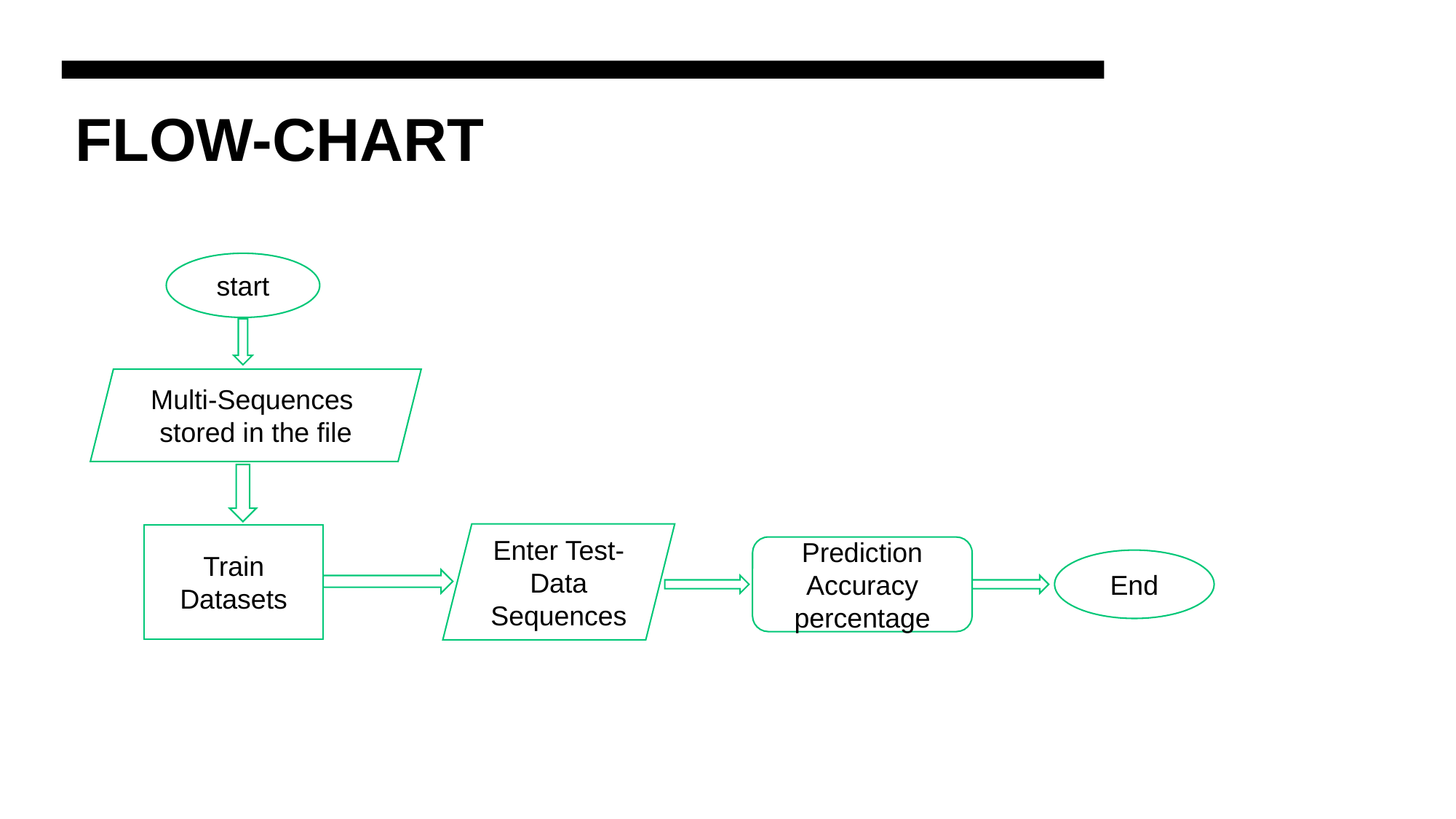

# FLOW-CHART

start

Multi-Sequences  stored in the file

Enter Test- Data Sequences
Train Datasets
Prediction Accuracy percentage
End